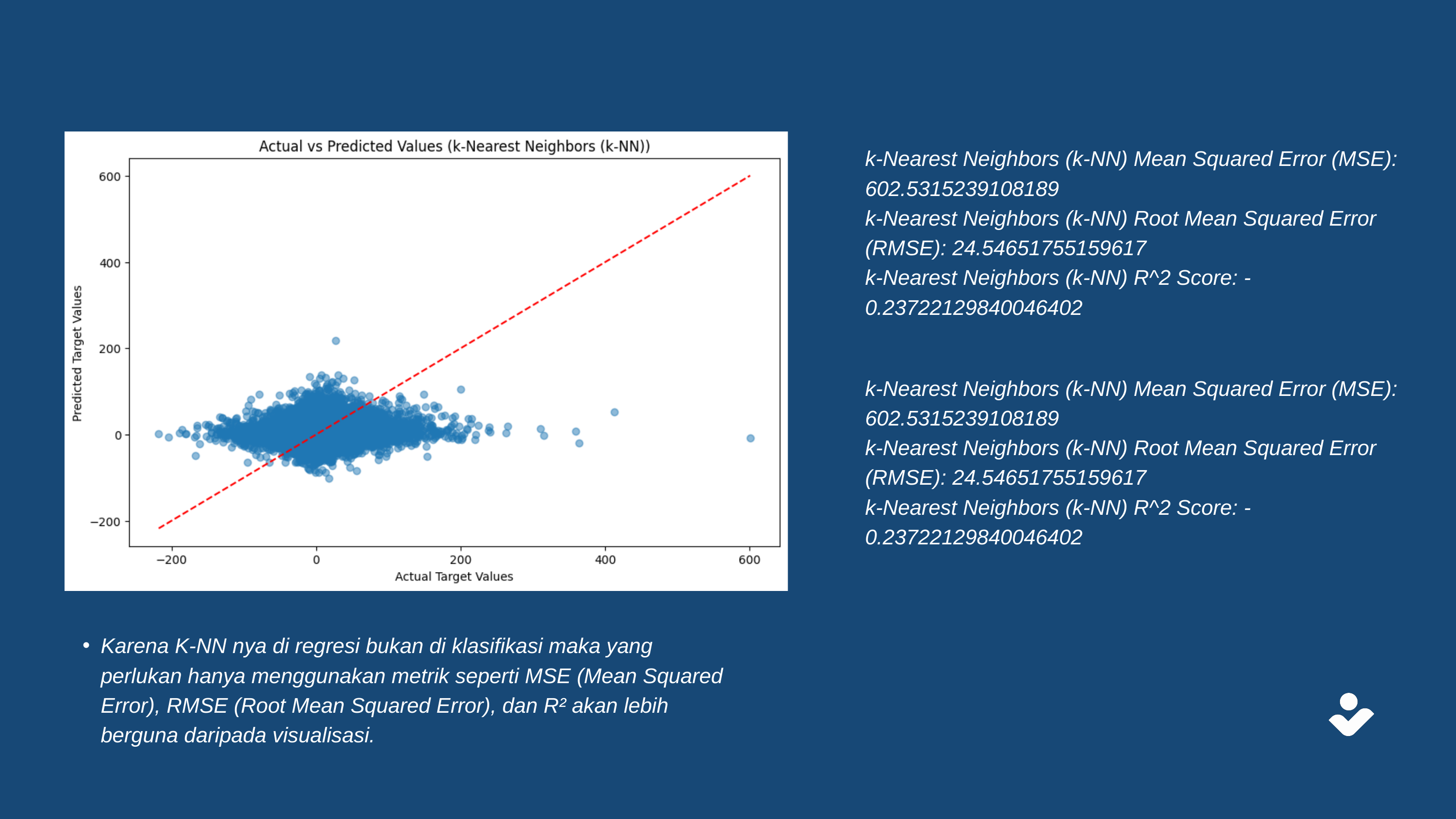

k-Nearest Neighbors (k-NN) Mean Squared Error (MSE): 602.5315239108189
k-Nearest Neighbors (k-NN) Root Mean Squared Error (RMSE): 24.54651755159617
k-Nearest Neighbors (k-NN) R^2 Score: -0.23722129840046402

k-Nearest Neighbors (k-NN) Mean Squared Error (MSE): 602.5315239108189
k-Nearest Neighbors (k-NN) Root Mean Squared Error (RMSE): 24.54651755159617
k-Nearest Neighbors (k-NN) R^2 Score: -0.23722129840046402

Karena K-NN nya di regresi bukan di klasifikasi maka yang perlukan hanya menggunakan metrik seperti MSE (Mean Squared Error), RMSE (Root Mean Squared Error), dan R² akan lebih berguna daripada visualisasi.